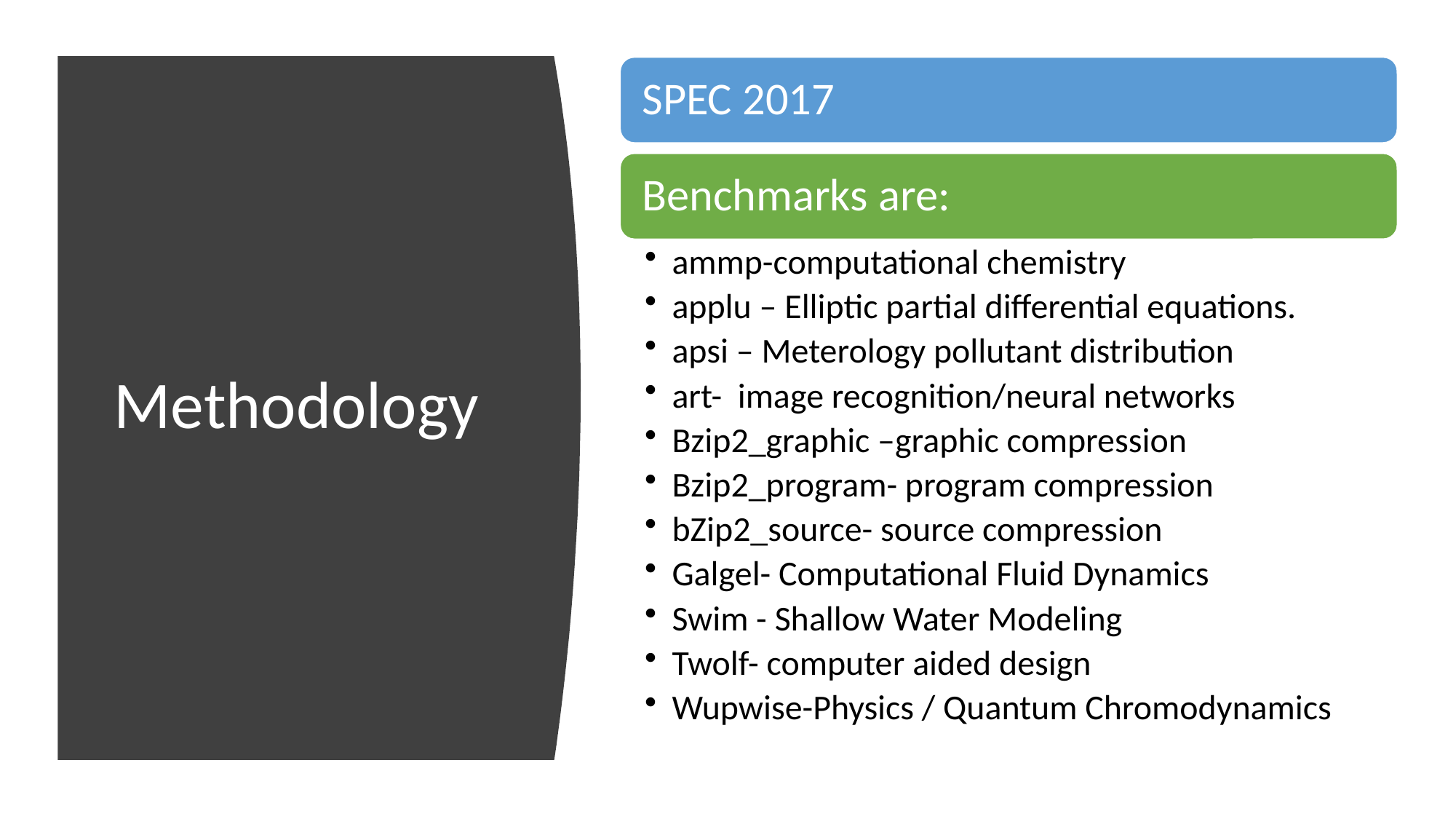

SPEC 2017
Benchmarks are:
ammp-computational chemistry
applu – Elliptic partial differential equations.
apsi – Meterology pollutant distribution
art-  image recognition/neural networks
Bzip2_graphic –graphic compression
Bzip2_program- program compression
bZip2_source- source compression
Galgel- Computational Fluid Dynamics
Swim - Shallow Water Modeling
Twolf- computer aided design
Wupwise-Physics / Quantum Chromodynamics

# Methodology